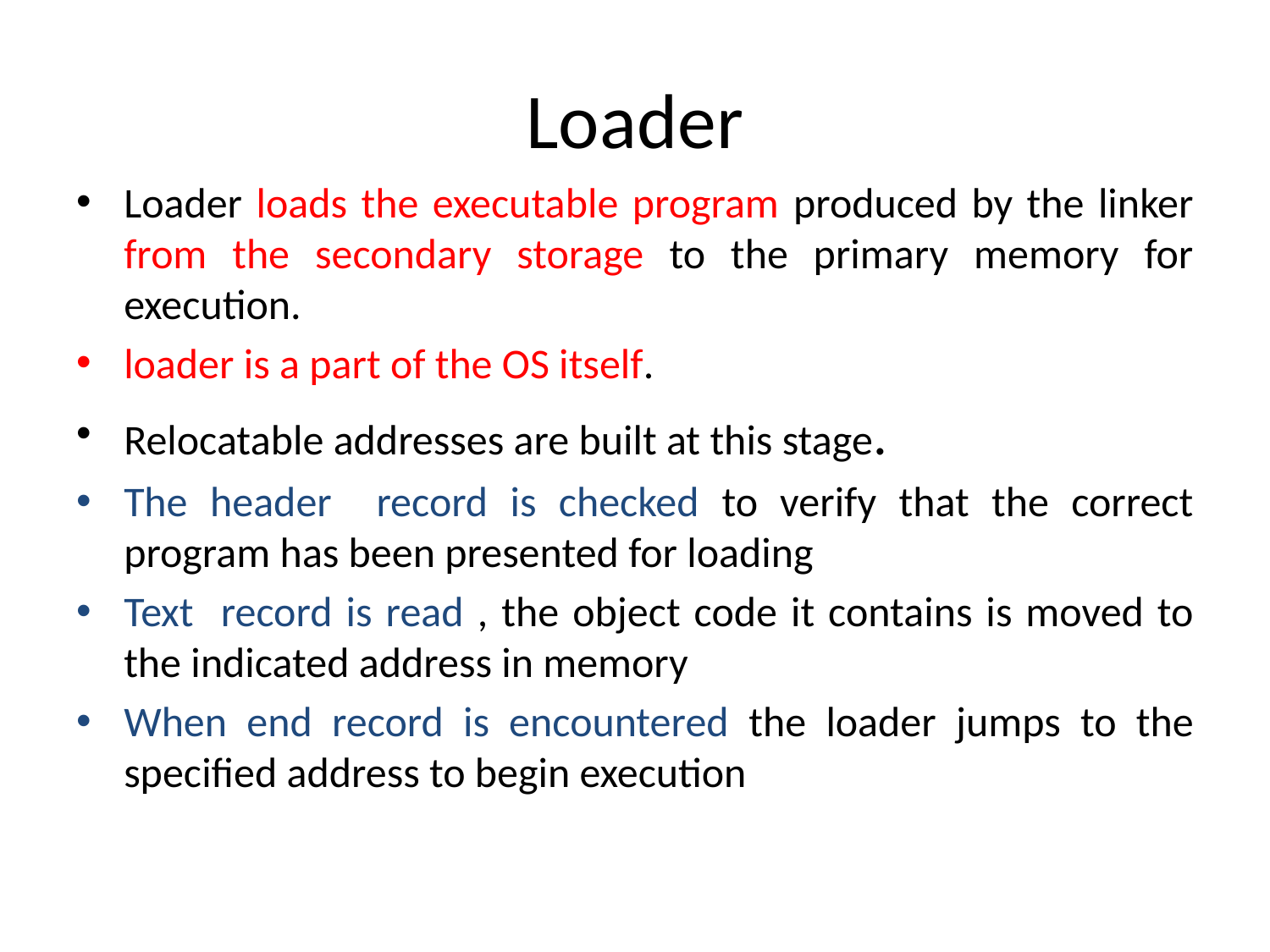

# Loader
Loader loads the executable program produced by the linker from the secondary storage to the primary memory for execution.
loader is a part of the OS itself.
Relocatable addresses are built at this stage.
The header  record is checked to verify that the correct program has been presented for loading
Text  record is read , the object code it contains is moved to the indicated address in memory
When end record is encountered the loader jumps to the specified address to begin execution